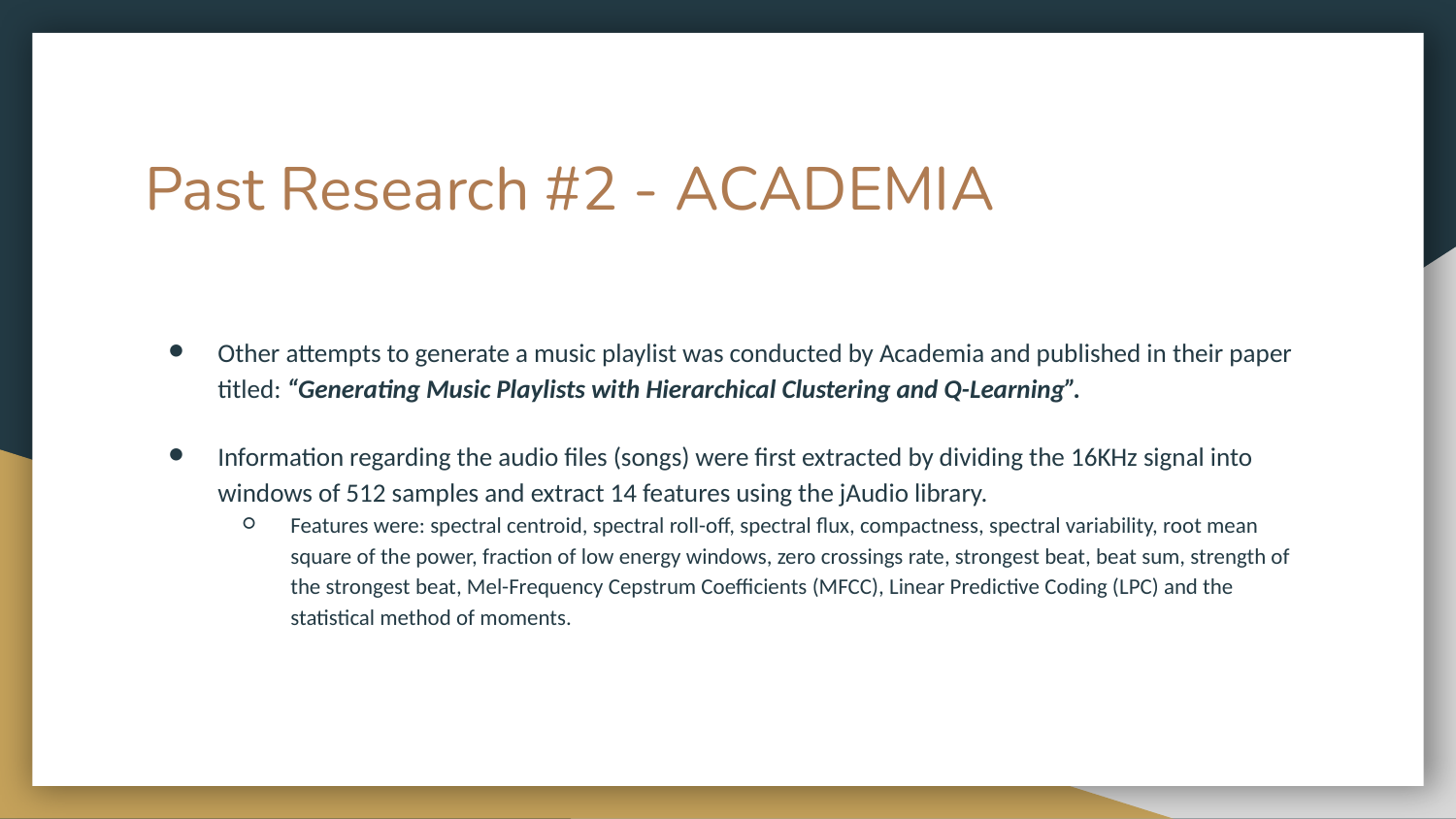

# Past Research #2 - ACADEMIA
Other attempts to generate a music playlist was conducted by Academia and published in their paper titled: “Generating Music Playlists with Hierarchical Clustering and Q-Learning”.
Information regarding the audio files (songs) were first extracted by dividing the 16KHz signal into windows of 512 samples and extract 14 features using the jAudio library.
Features were: spectral centroid, spectral roll-off, spectral flux, compactness, spectral variability, root mean square of the power, fraction of low energy windows, zero crossings rate, strongest beat, beat sum, strength of the strongest beat, Mel-Frequency Cepstrum Coefficients (MFCC), Linear Predictive Coding (LPC) and the statistical method of moments.